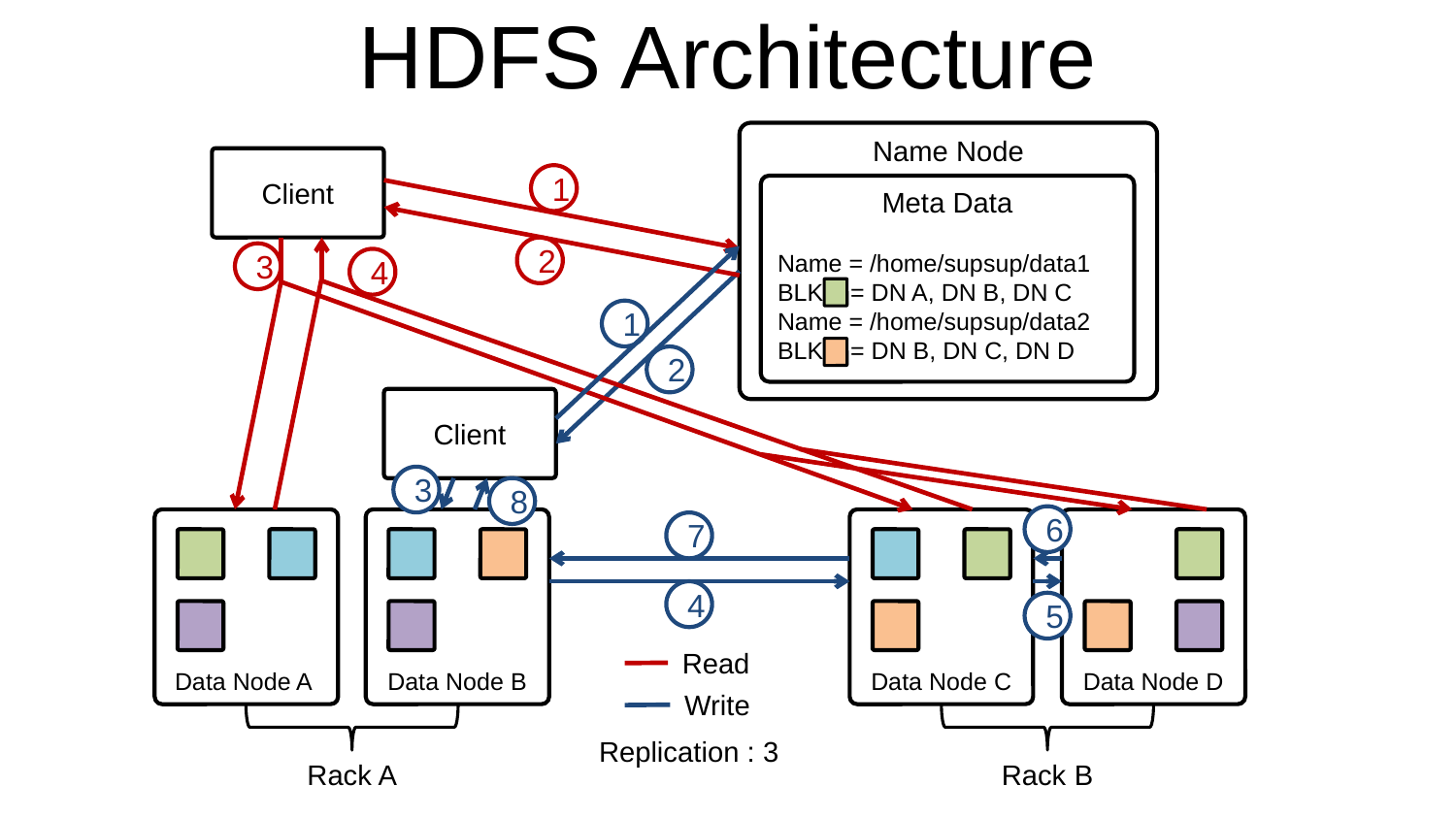

# HDFS Architecture
Name Node
Meta Data

Name = /home/supsup/data1
BLK    = DN A, DN B, DN C
Name = /home/supsup/data2
BLK    = DN B, DN C, DN D
Client
1
2
3
4

1

2
Client
3
8
6
Data Node A

Data Node B

Data Node C

Data Node D

7
4
5

Read
Write
Replication : 3
Rack B
Rack A